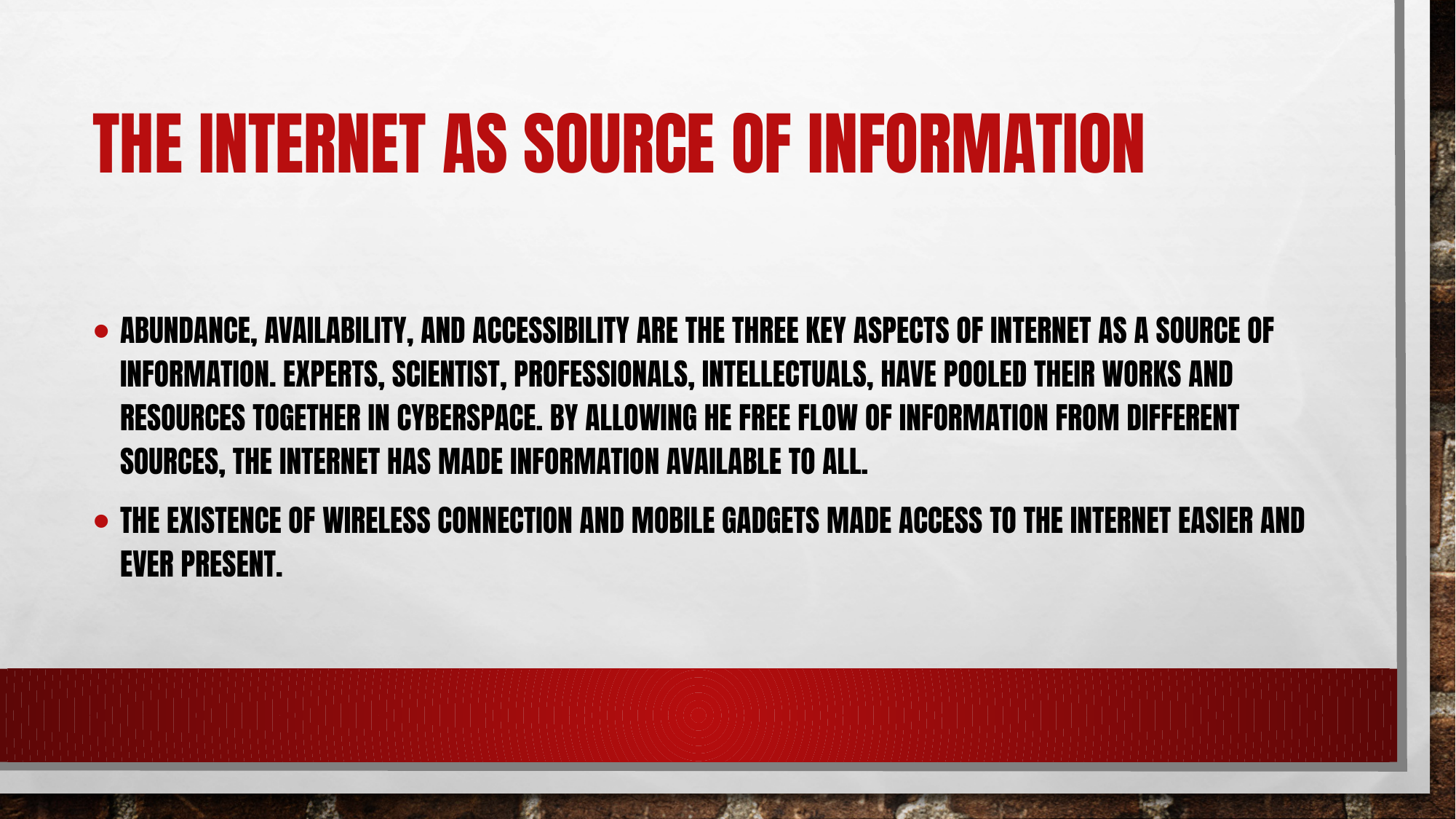

# The internet as source of information
Abundance, availability, and accessibility are the three key aspects of internet as a source of information. Experts, scientist, professionals, intellectuals, have Pooled their works and resources together in cyberspace. By allowing he free flow of information from different sources, the internet has made information available to all.
The existence of wireless connection and mobile gadgets made access to the internet easier and ever present.